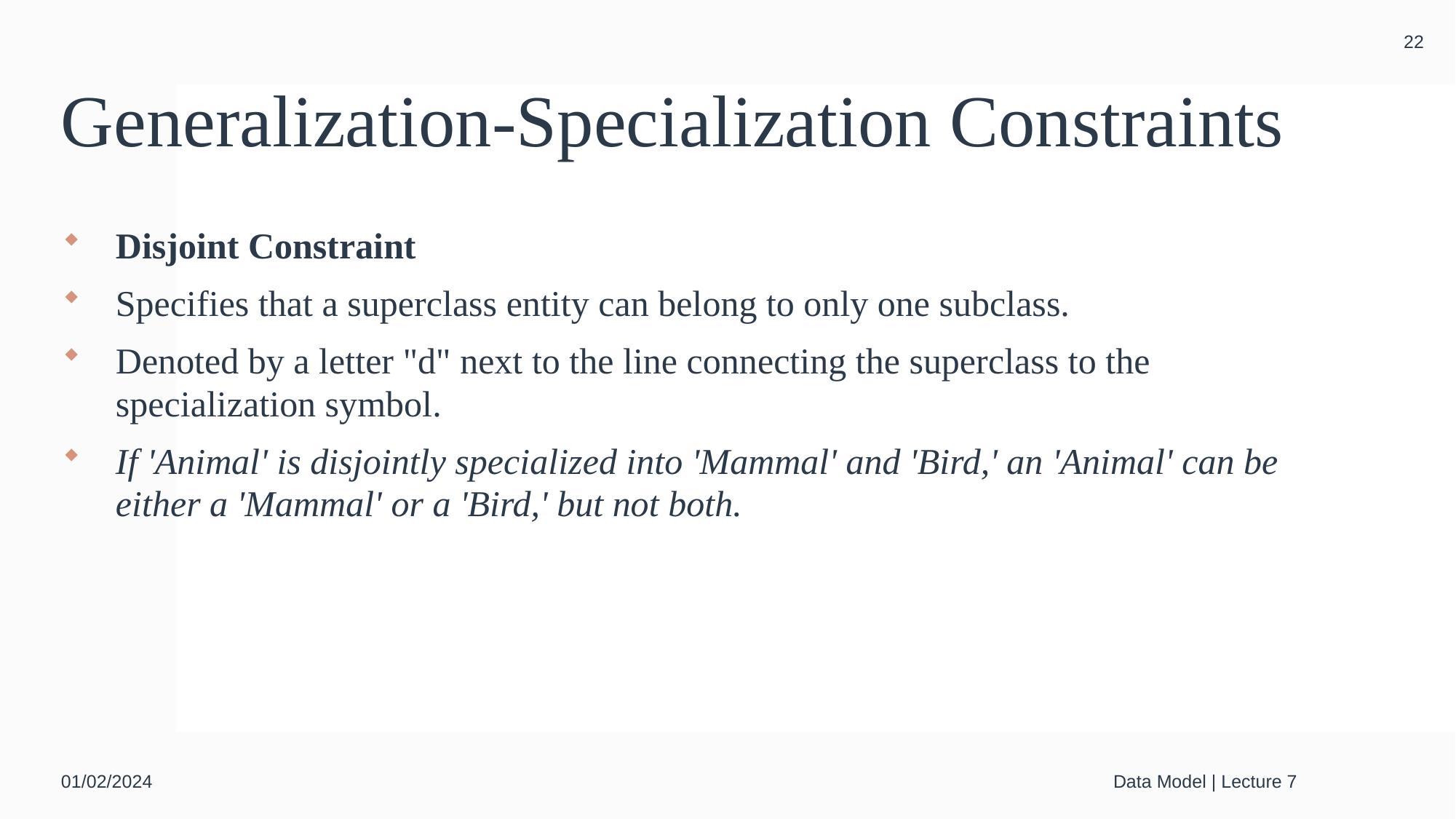

22
# Generalization-Specialization Constraints
Disjoint Constraint
Specifies that a superclass entity can belong to only one subclass.
Denoted by a letter "d" next to the line connecting the superclass to the specialization symbol.
If 'Animal' is disjointly specialized into 'Mammal' and 'Bird,' an 'Animal' can be either a 'Mammal' or a 'Bird,' but not both.
01/02/2024
Data Model | Lecture 7